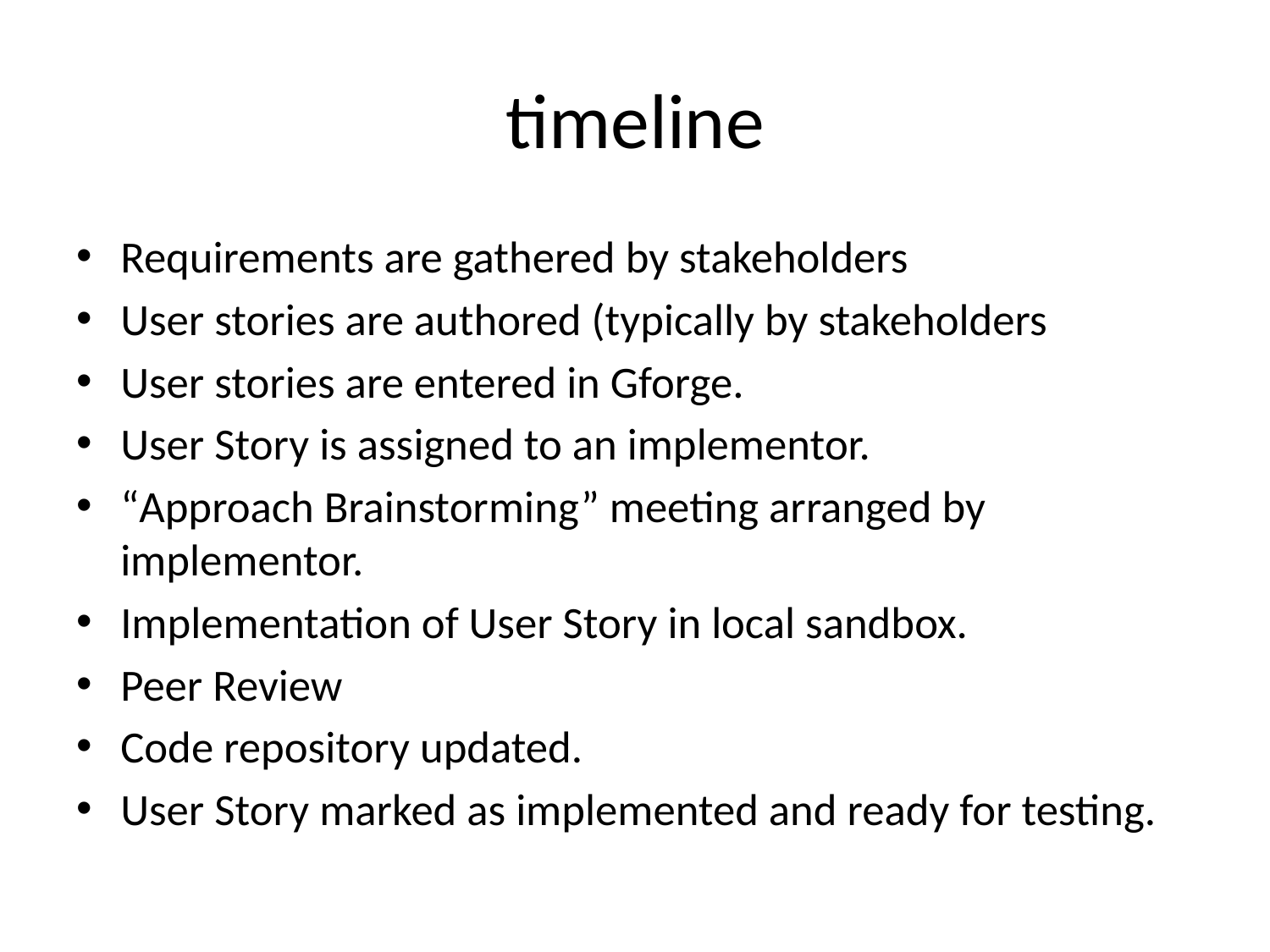

# timeline
Requirements are gathered by stakeholders
User stories are authored (typically by stakeholders
User stories are entered in Gforge.
User Story is assigned to an implementor.
“Approach Brainstorming” meeting arranged by implementor.
Implementation of User Story in local sandbox.
Peer Review
Code repository updated.
User Story marked as implemented and ready for testing.